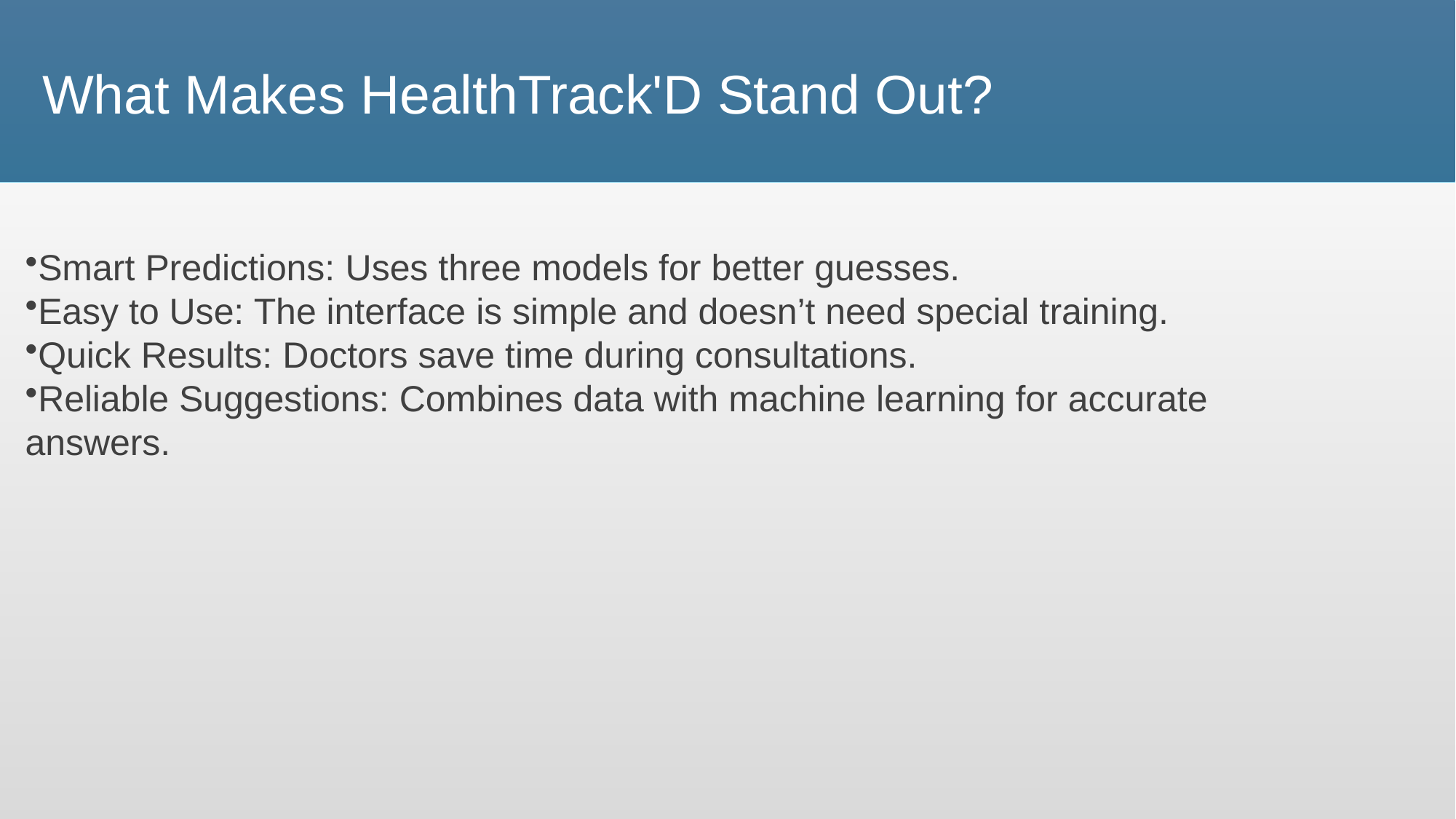

# What Makes HealthTrack'D Stand Out?
Smart Predictions: Uses three models for better guesses.
Easy to Use: The interface is simple and doesn’t need special training.
Quick Results: Doctors save time during consultations.
Reliable Suggestions: Combines data with machine learning for accurate answers.